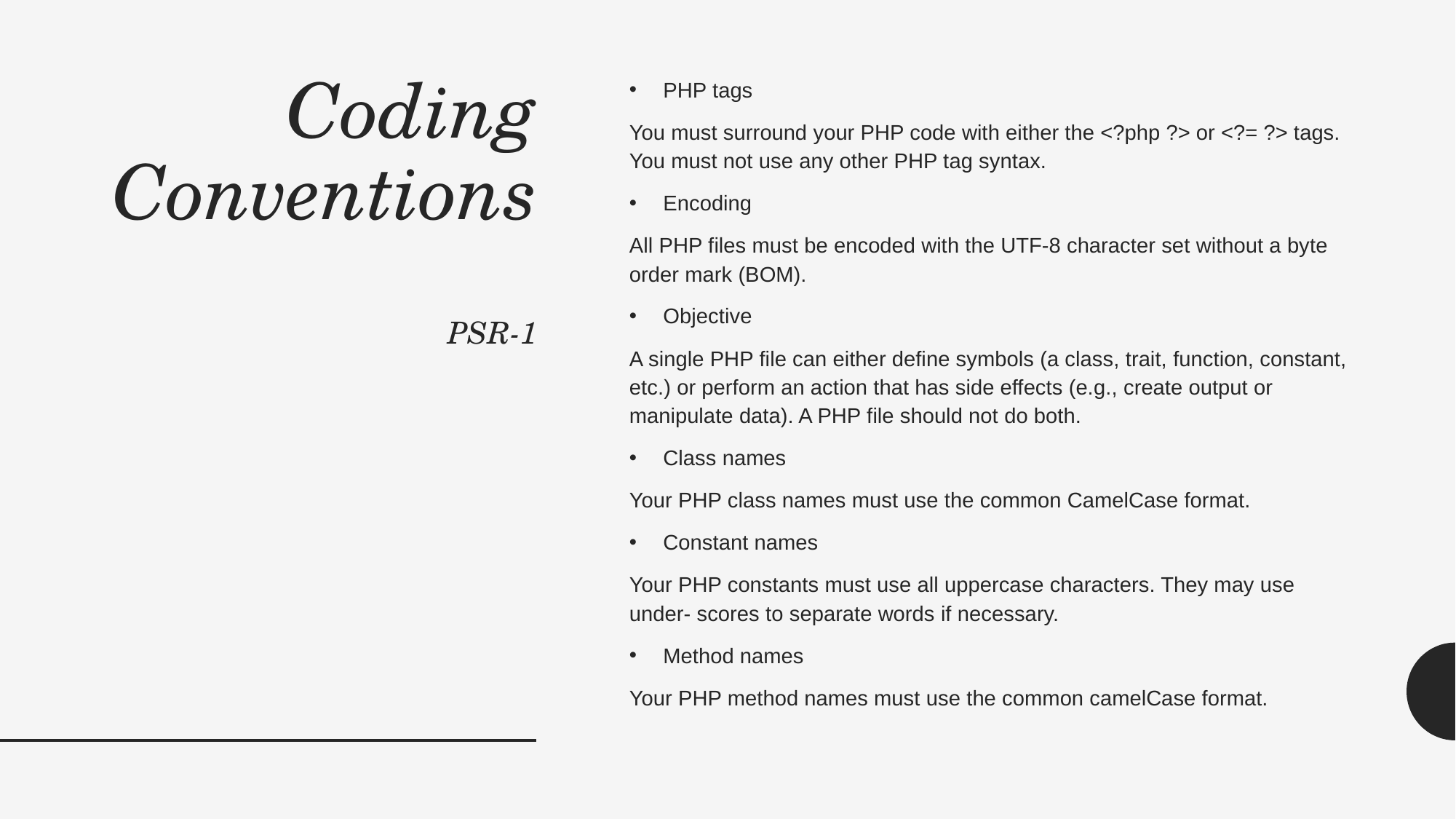

# Coding Conventions PSR-1
PHP tags
You must surround your PHP code with either the <?php ?> or <?= ?> tags. You must not use any other PHP tag syntax.
Encoding
All PHP files must be encoded with the UTF-8 character set without a byte order mark (BOM).
Objective
A single PHP file can either define symbols (a class, trait, function, constant, etc.) or perform an action that has side effects (e.g., create output or manipulate data). A PHP file should not do both.
Class names
Your PHP class names must use the common CamelCase format.
Constant names
Your PHP constants must use all uppercase characters. They may use under‐ scores to separate words if necessary.
Method names
Your PHP method names must use the common camelCase format.